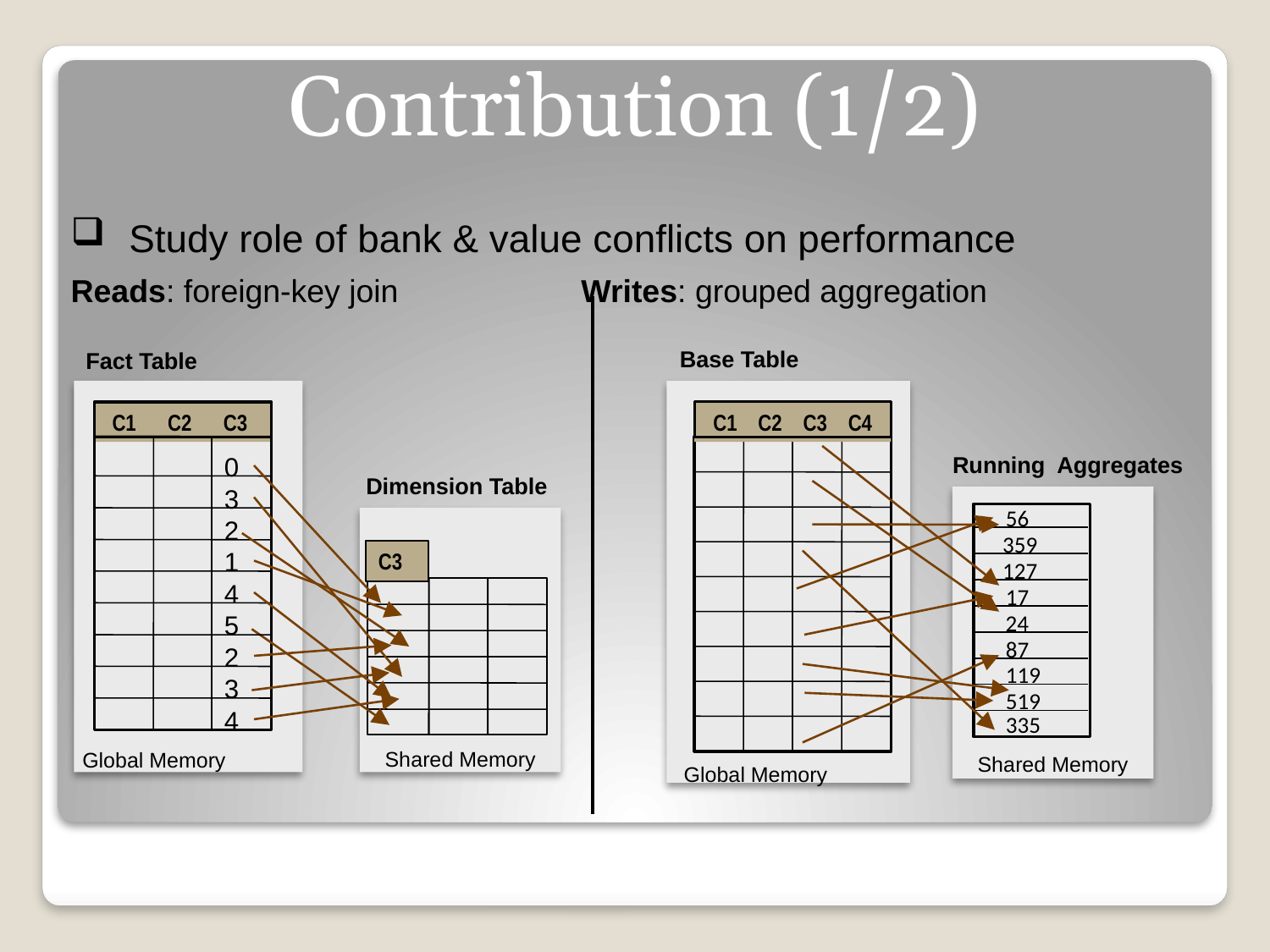

# Contribution (1/2)
Study role of bank & value conflicts on performance
Reads: foreign-key join  	        Writes: grouped aggregation
Base Table
Fact Table

 C1      C2      C3

C1    C2    C3    C4

0
3
2
1
4
5
2
34

Running  Aggregates
Dimension Table

Shared Memory
56

Shared Memory
359
C3
127
17

24
87
119
519
335
Global Memory
Global Memory